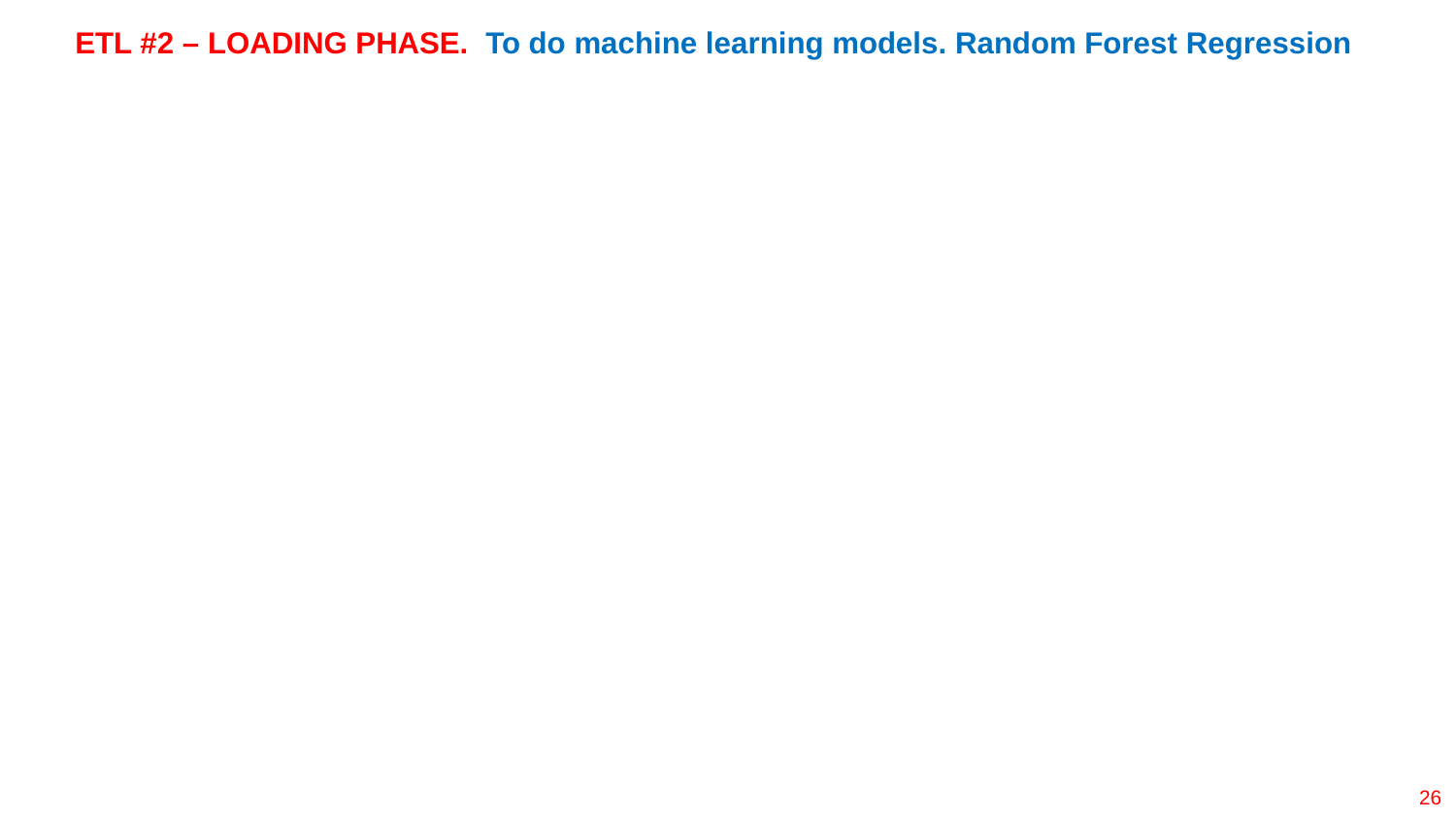

# ETL #2 – LOADING PHASE.  To do machine learning models. Random Forest Regression
26